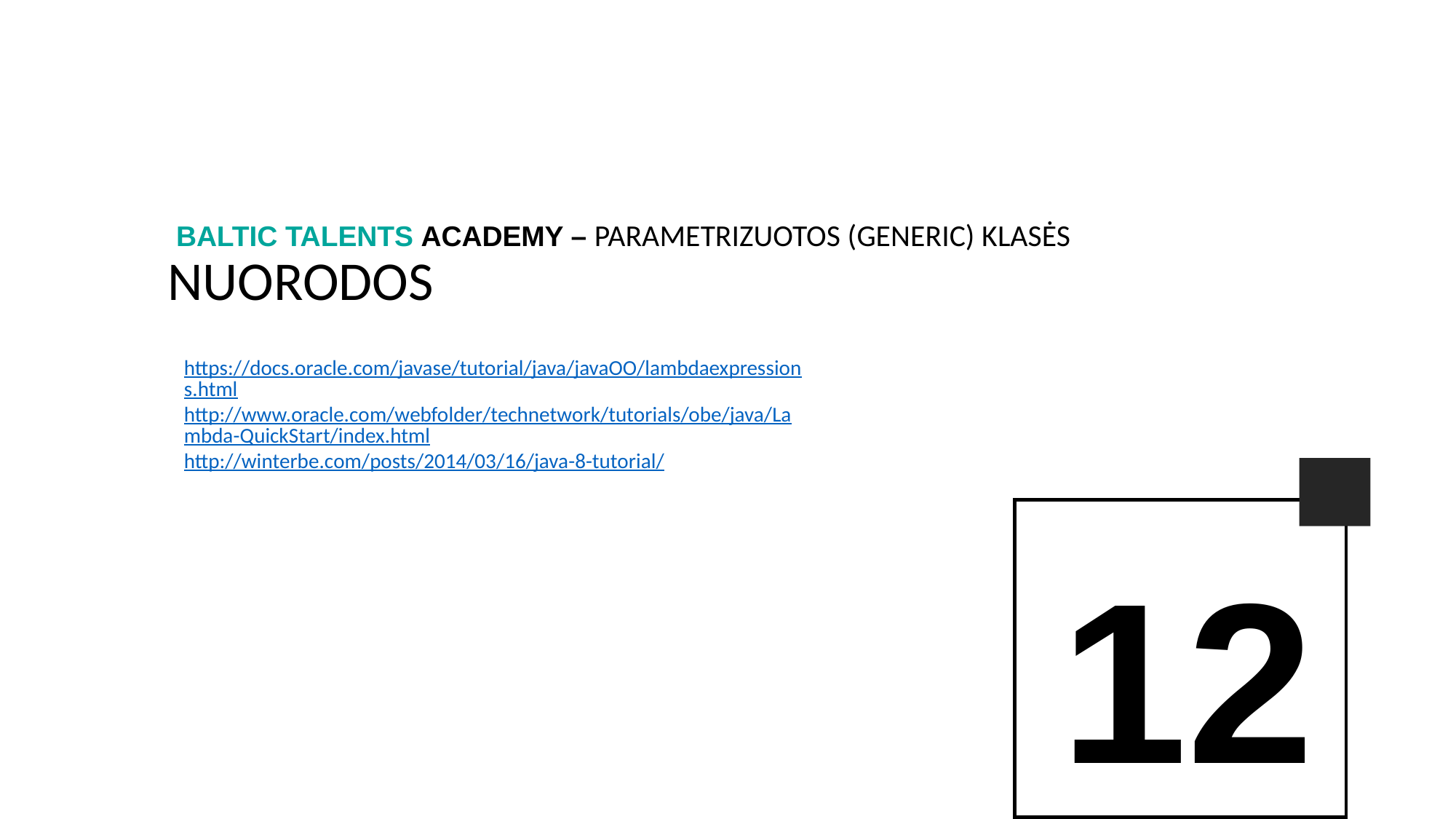

BALTIc TALENTs AcADEMy – Parametrizuotos (generic) klasės
Nuorodos
https://docs.oracle.com/javase/tutorial/java/javaOO/lambdaexpressions.html
http://www.oracle.com/webfolder/technetwork/tutorials/obe/java/Lambda-QuickStart/index.html
http://winterbe.com/posts/2014/03/16/java-8-tutorial/

12